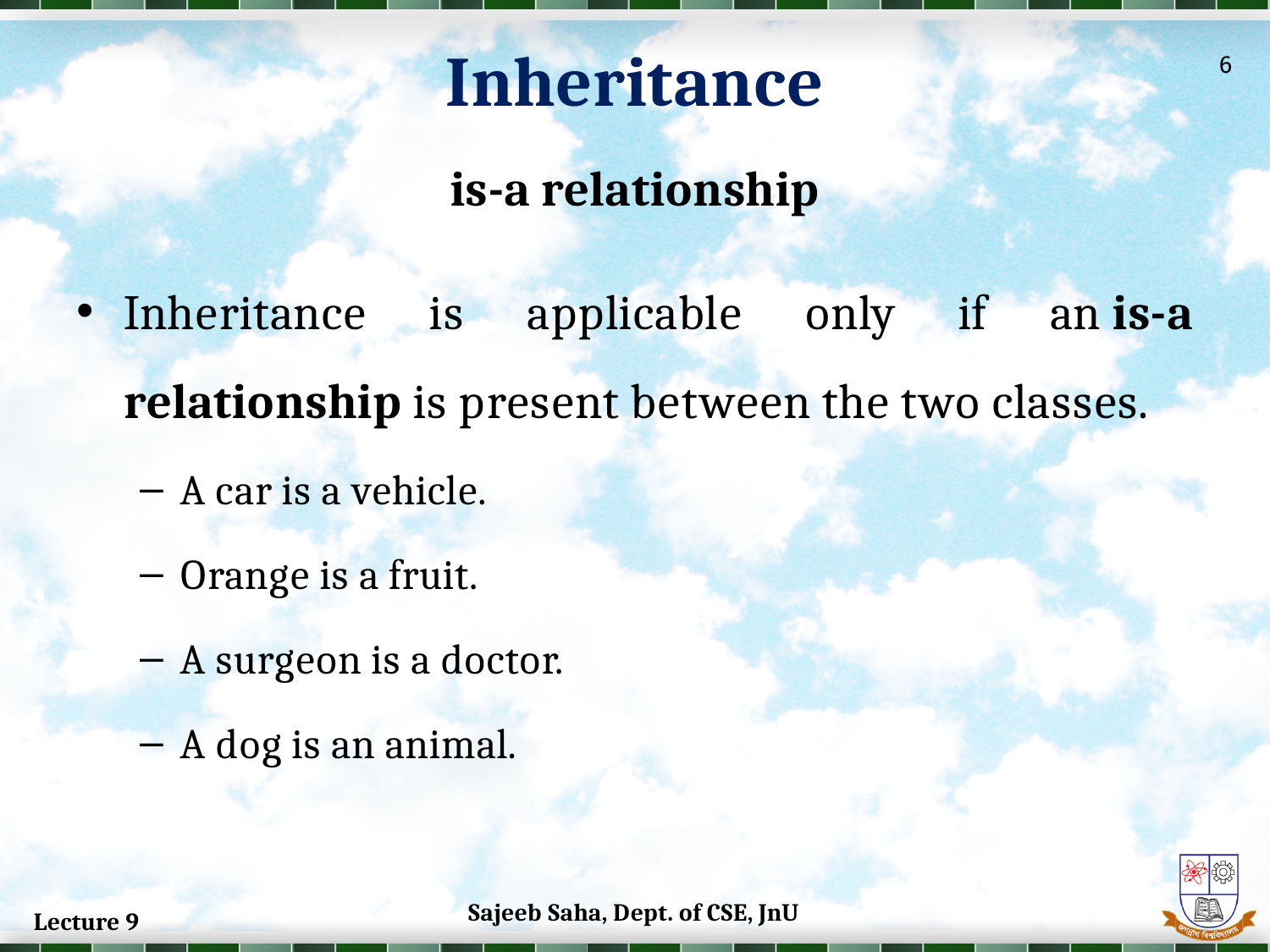

Inheritance
6
is-a relationship

Inheritance is applicable only if an is-a relationship is present between the two classes.
A car is a vehicle.
Orange is a fruit.
A surgeon is a doctor.
A dog is an animal.
Sajeeb Saha, Dept. of CSE, JnU